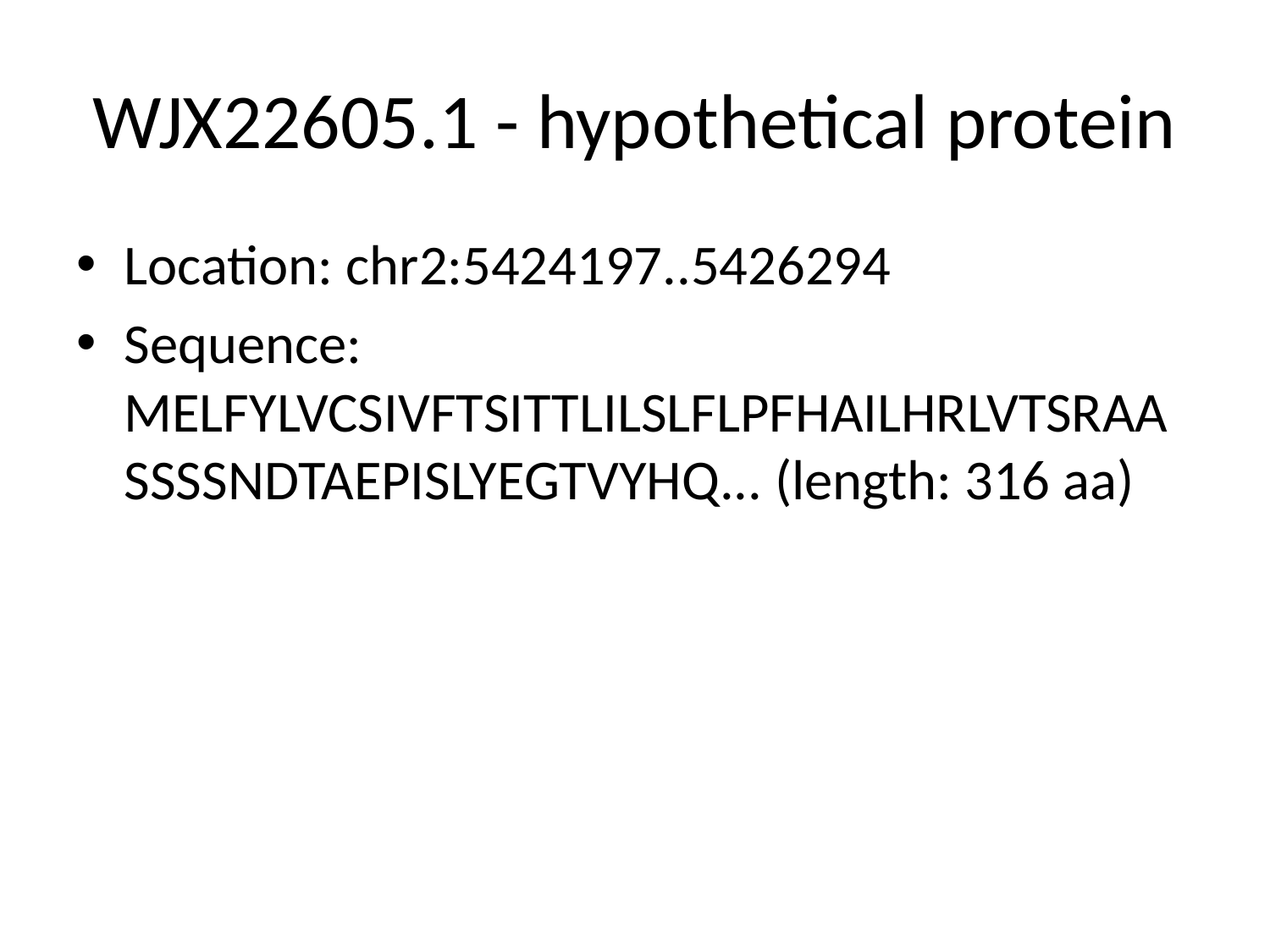

# WJX22605.1 - hypothetical protein
Location: chr2:5424197..5426294
Sequence: MELFYLVCSIVFTSITTLILSLFLPFHAILHRLVTSRAASSSSNDTAEPISLYEGTVYHQ... (length: 316 aa)